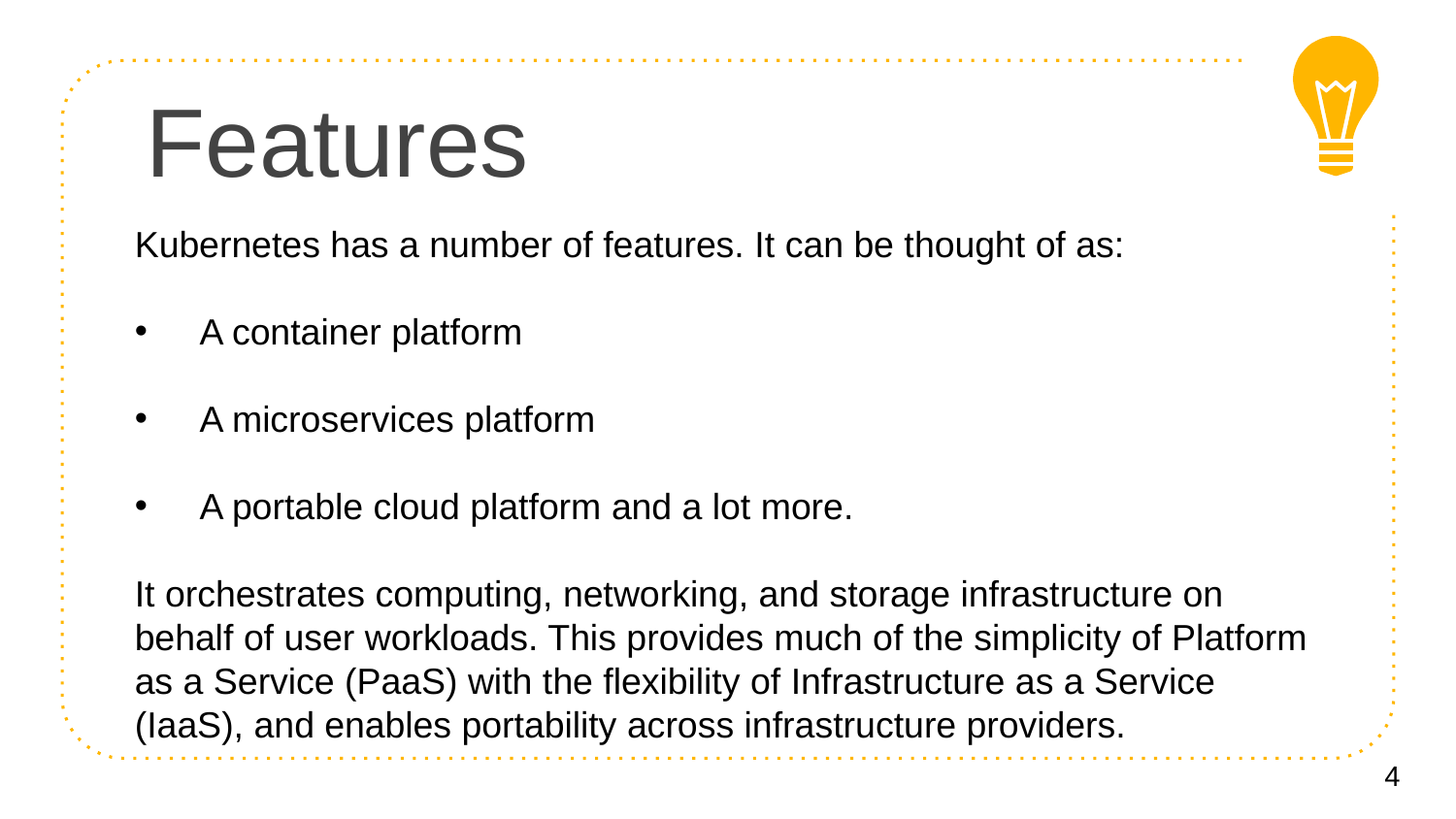

# Features
Kubernetes has a number of features. It can be thought of as:

   A container platform

   A microservices platform

   A portable cloud platform and a lot more.

It orchestrates computing, networking, and storage infrastructure on behalf of user workloads. This provides much of the simplicity of Platform as a Service (PaaS) with the flexibility of Infrastructure as a Service (IaaS), and enables portability across infrastructure providers.
4